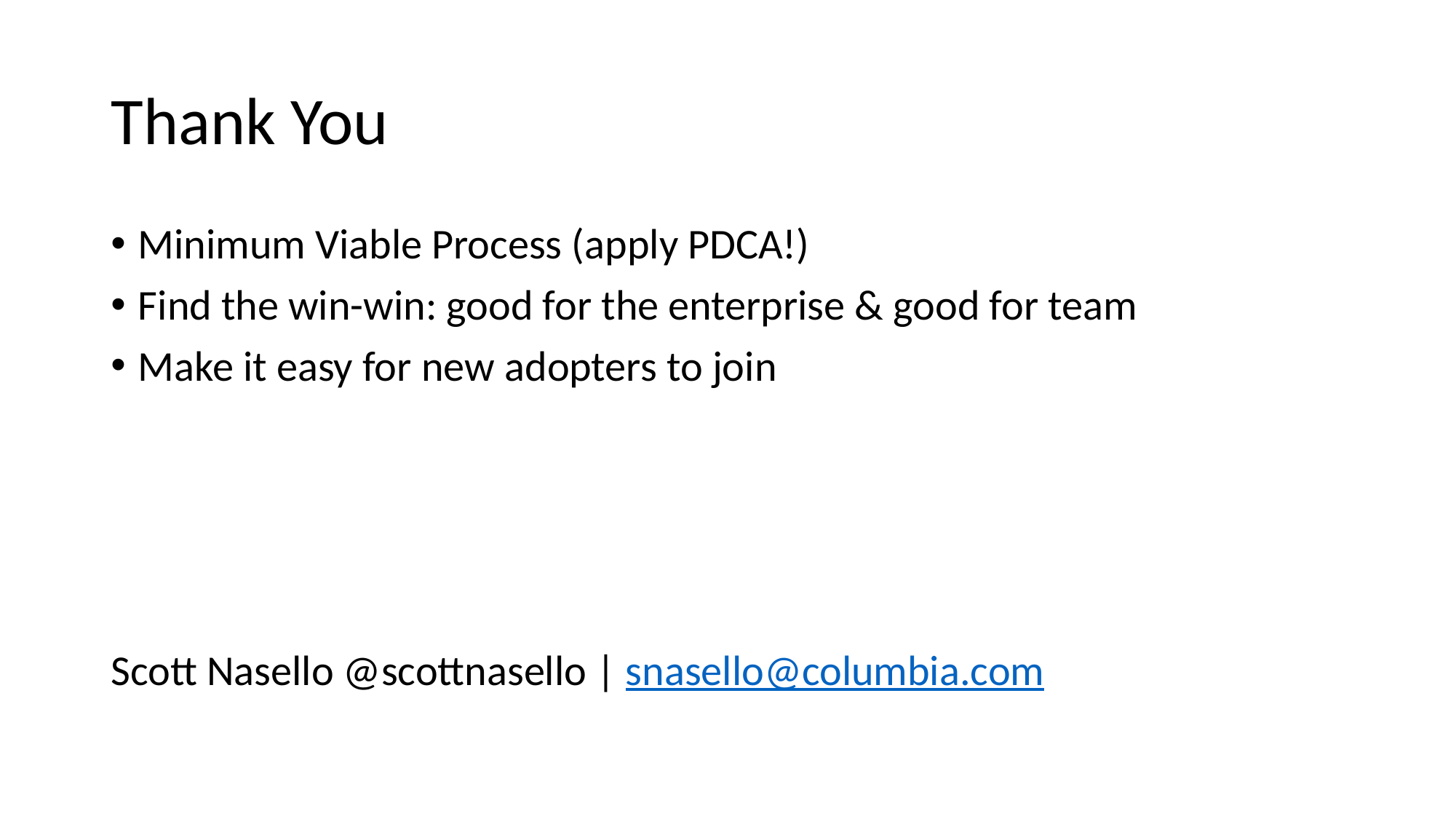

# Thank You
Minimum Viable Process (apply PDCA!)
Find the win-win: good for the enterprise & good for team
Make it easy for new adopters to join

Scott Nasello @scottnasello | snasello@columbia.com